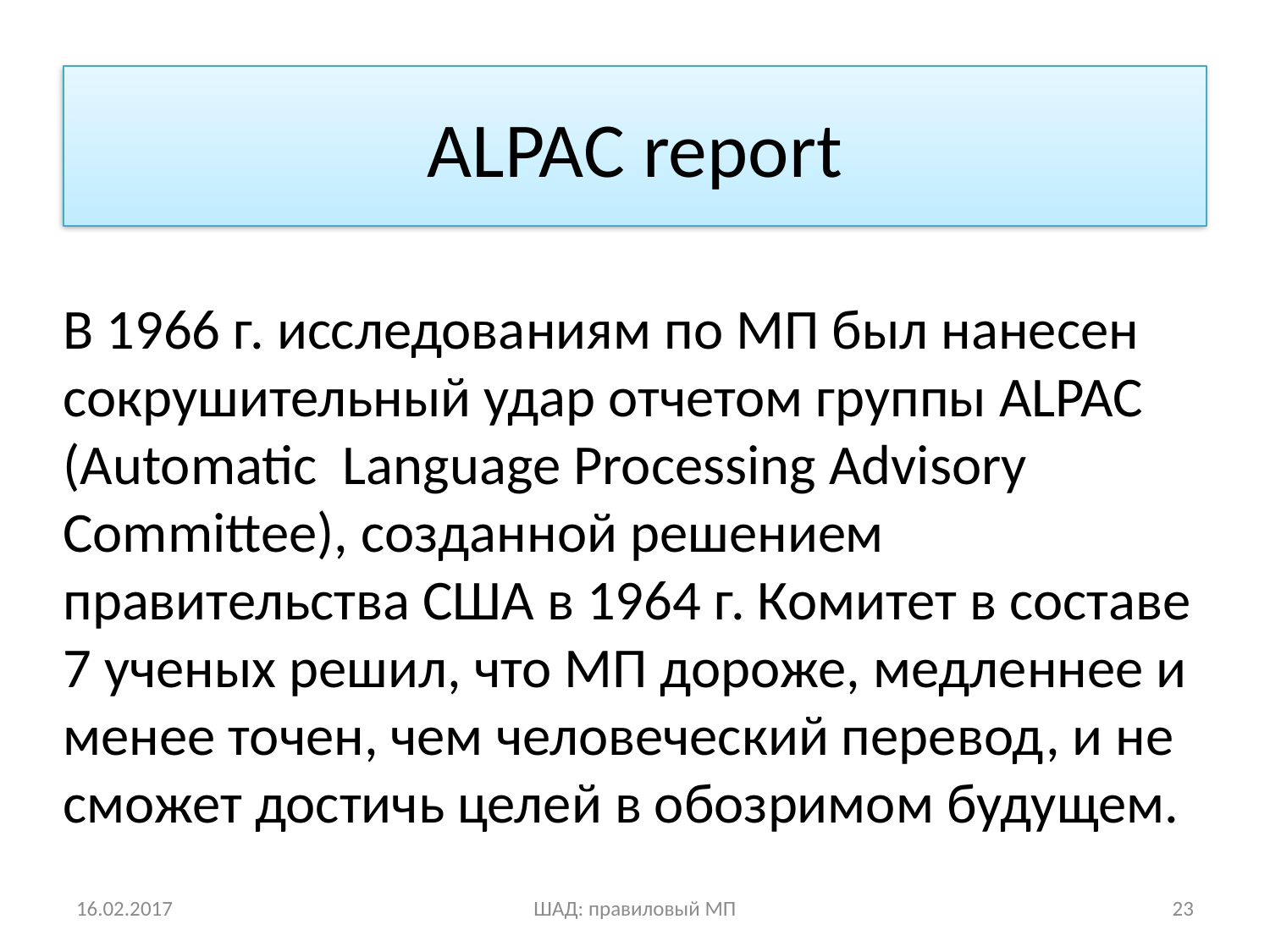

# ALPAC report
В 1966 г. исследованиям по МП был нанесен сокрушительный удар отчетом группы ALPAC (Automatic  Language Processing Advisory Committee), созданной решением правительства США в 1964 г. Комитет в составе 7 ученых решил, что МП дороже, медленнее и менее точен, чем человеческий перевод, и не сможет достичь целей в обозримом будущем.
16.02.2017
ШАД: правиловый МП
23